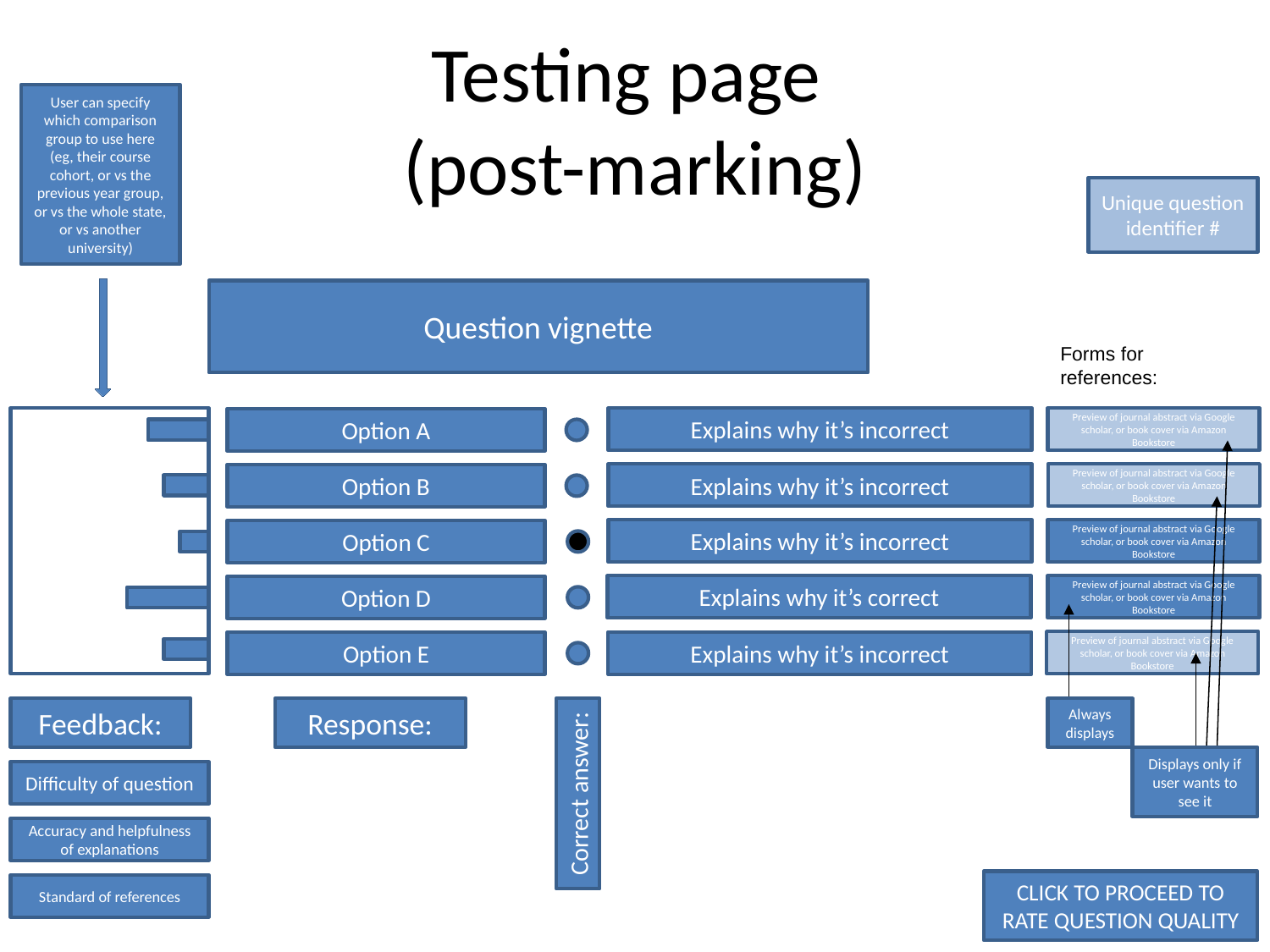

# Testing page (post-marking)
User can specify which comparison group to use here (eg, their course cohort, or vs the previous year group, or vs the whole state, or vs another university)
Unique question identifier #

Question vignette
Forms for references:

Explains why it’s incorrect
Preview of journal abstract via Google scholar, or book cover via Amazon Bookstore
Option A

Explains why it’s incorrect
Preview of journal abstract via Google scholar, or book cover via Amazon Bookstore
Option B

Explains why it’s incorrect
Preview of journal abstract via Google scholar, or book cover via Amazon Bookstore
Option C

Explains why it’s correct
Preview of journal abstract via Google scholar, or book cover via Amazon Bookstore
Option D

Preview of journal abstract via Google scholar, or book cover via Amazon Bookstore
Explains why it’s incorrect
Option E

Feedback:
Response:
Correct answer:
Always displays
Displays only if user wants to see it
Difficulty of question
Accuracy and helpfulness of explanations
CLICK TO PROCEED TO RATE QUESTION QUALITY
Standard of references